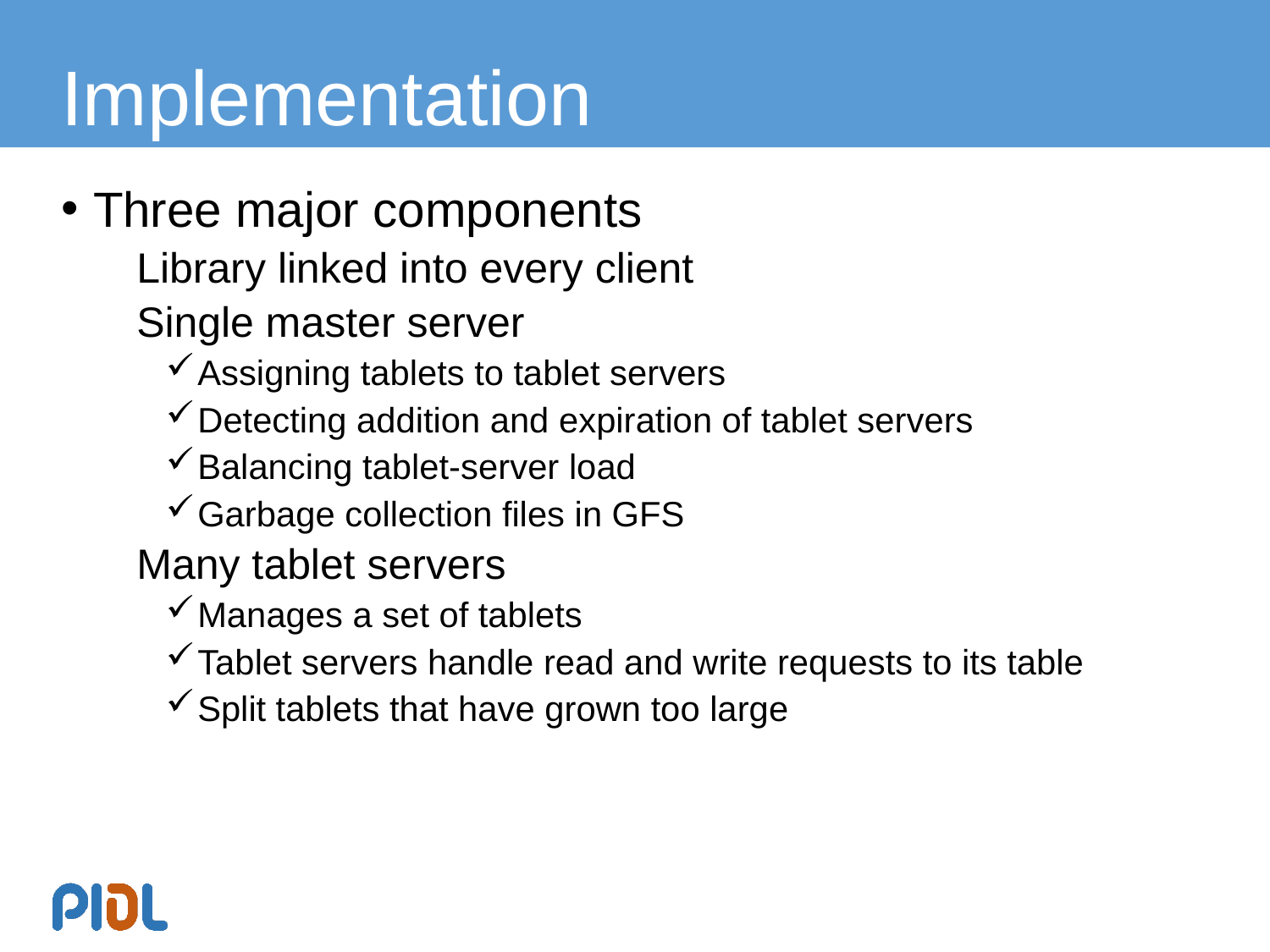

# Implementation
Three major components
Library linked into every client
Single master server
Assigning tablets to tablet servers
Detecting addition and expiration of tablet servers
Balancing tablet-server load
Garbage collection files in GFS
Many tablet servers
Manages a set of tablets
Tablet servers handle read and write requests to its table
Split tablets that have grown too large